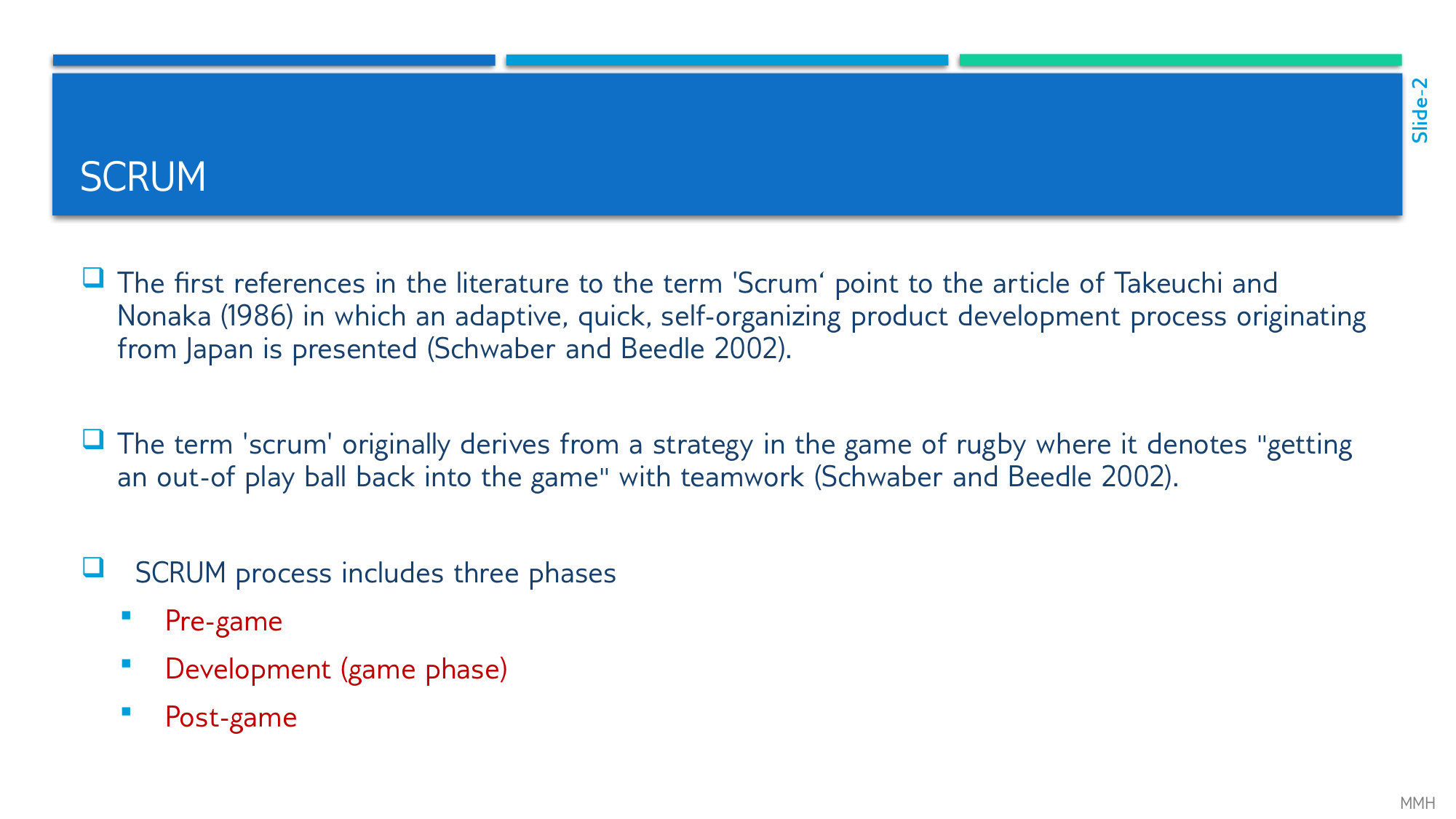

Slide-2
# scrum
The first references in the literature to the term 'Scrum‘ point to the article of Takeuchi and Nonaka (1986) in which an adaptive, quick, self-organizing product development process originating from Japan is presented (Schwaber and Beedle 2002).

The term 'scrum' originally derives from a strategy in the game of rugby where it denotes "getting an out-of play ball back into the game" with teamwork (Schwaber and Beedle 2002).

  SCRUM process includes three phases
 Pre-game
 Development (game phase)
 Post-game
  MMH